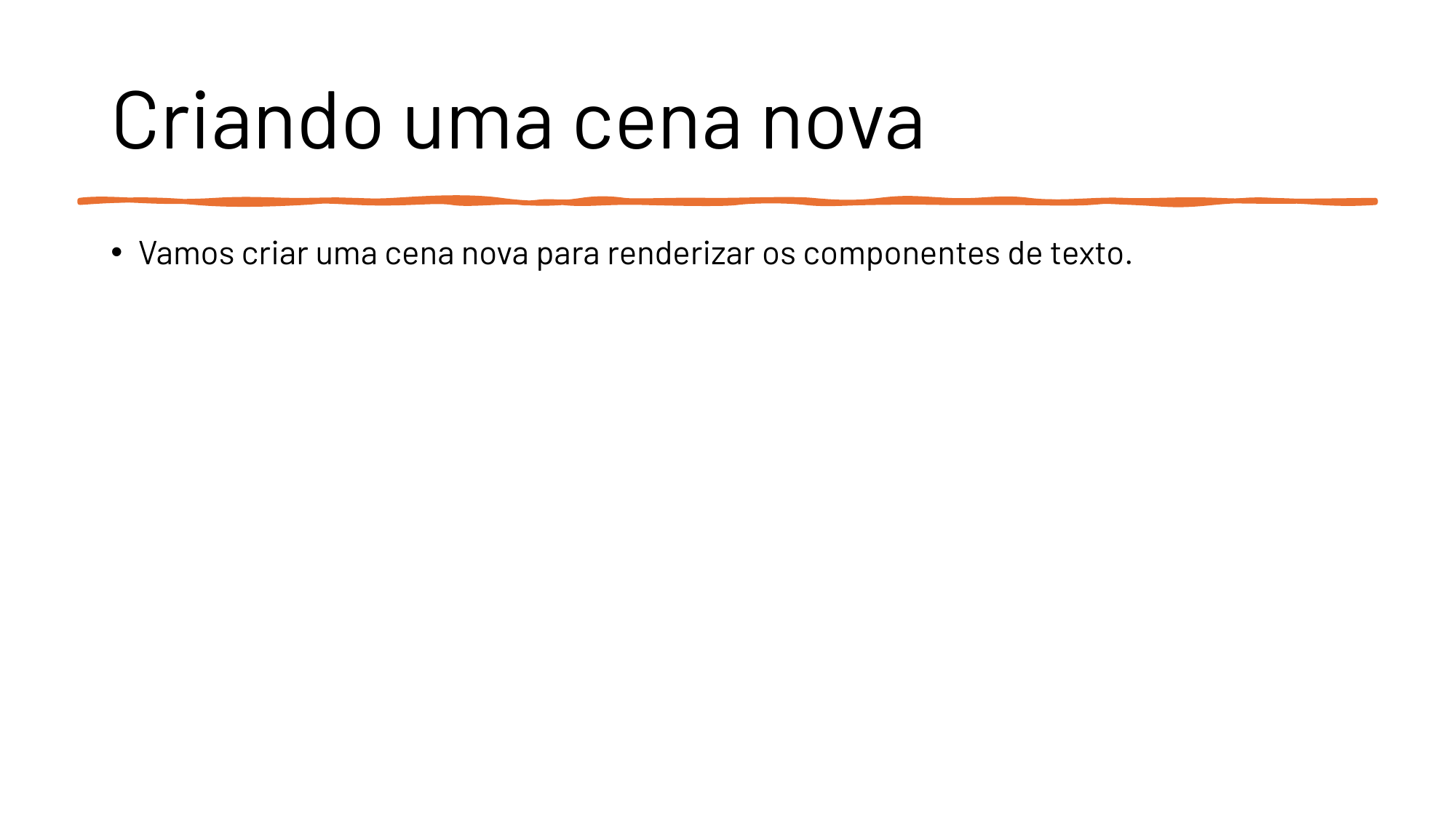

# Criando uma cena nova

Vamos criar uma cena nova para renderizar os componentes de texto.